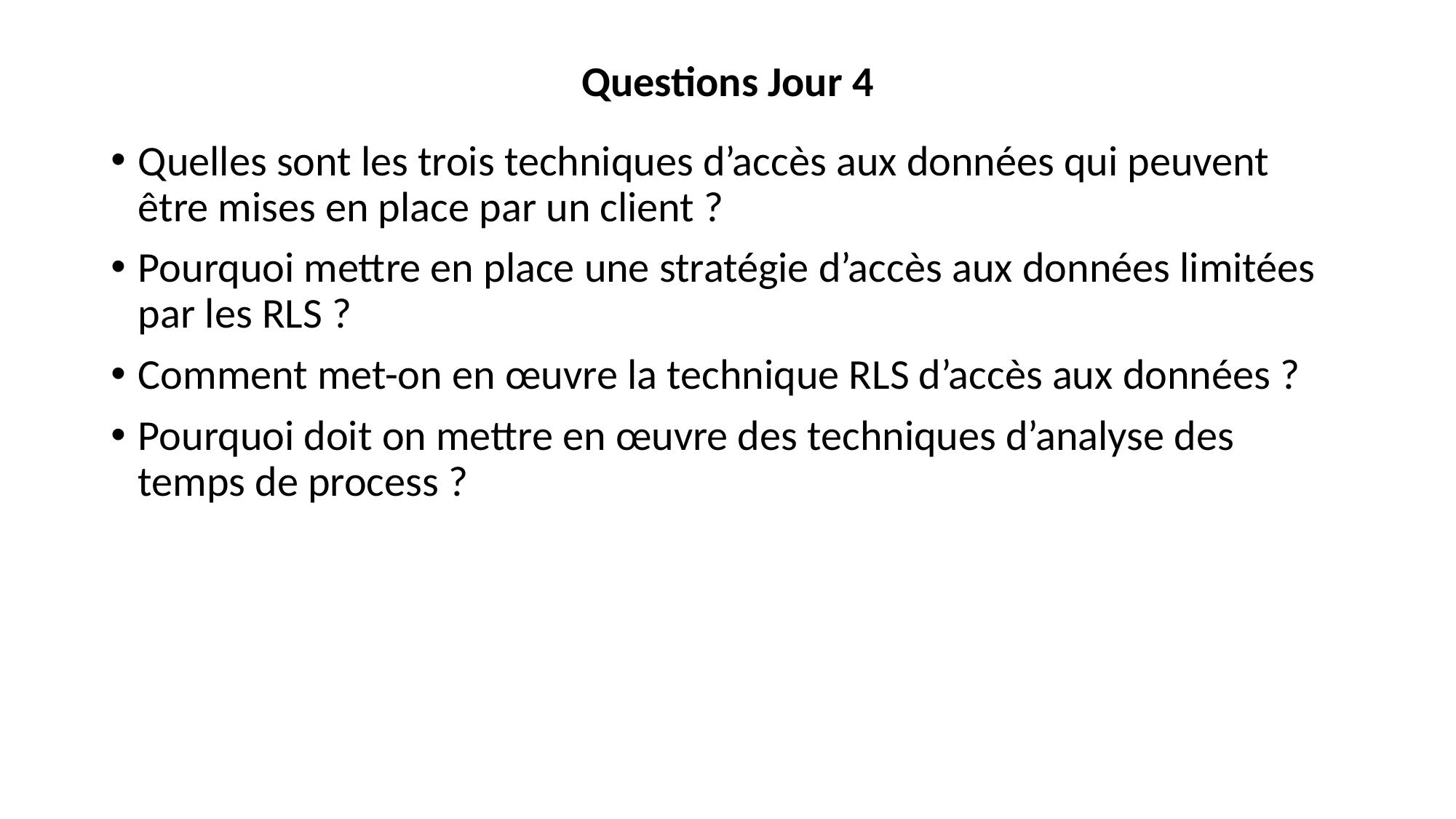

# Questions Jour 4
Quelles sont les trois techniques d’accès aux données qui peuvent être mises en place par un client ?
Pourquoi mettre en place une stratégie d’accès aux données limitées par les RLS ?
Comment met-on en œuvre la technique RLS d’accès aux données ?
Pourquoi doit on mettre en œuvre des techniques d’analyse des temps de process ?